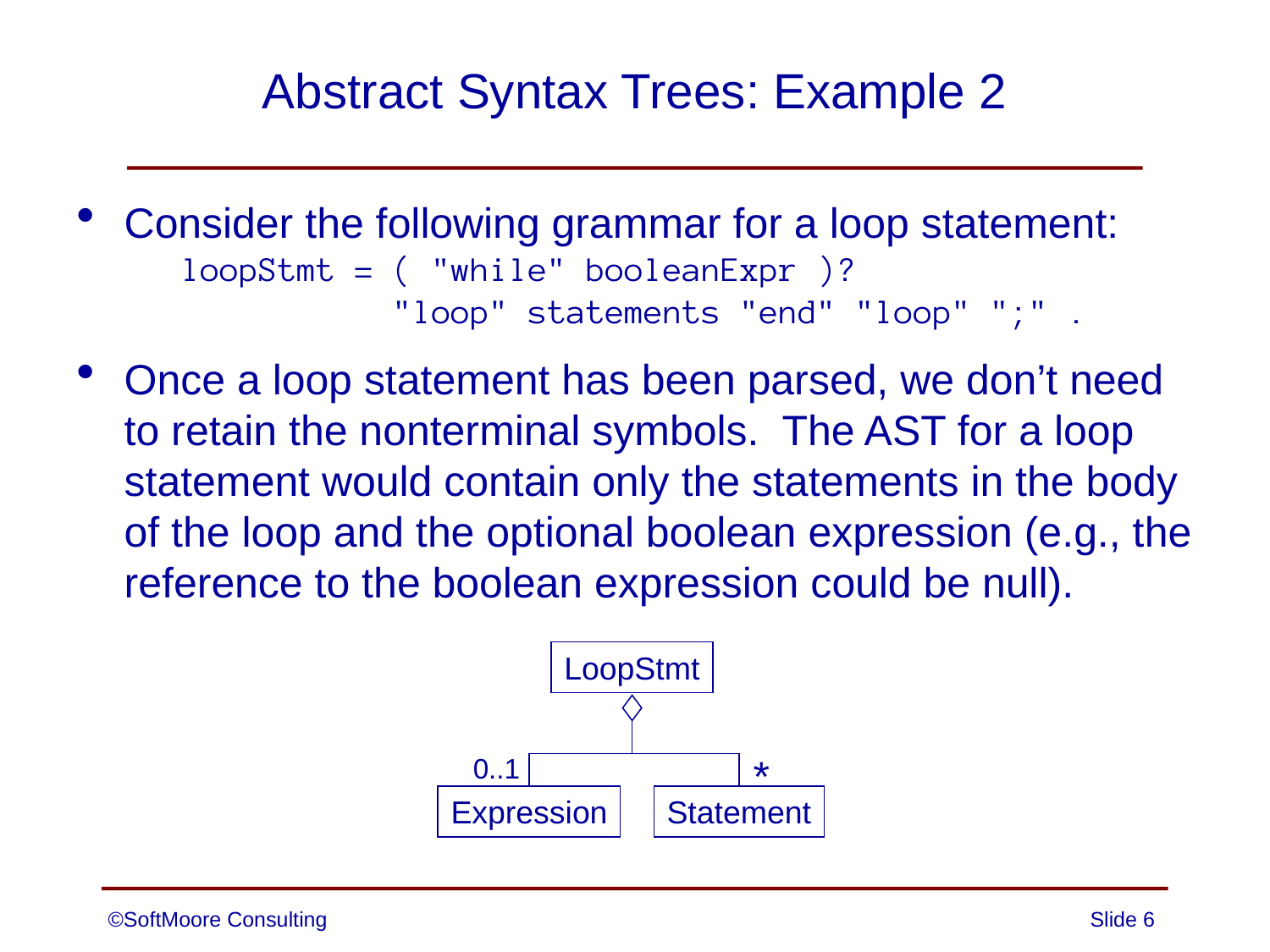

# Abstract Syntax Trees: Example 2
Consider the following grammar for a loop statement:
   loopStmt = ( "while" booleanExpr )?
              "loop" statements "end" "loop" ";" .
Once a loop statement has been parsed, we don’t need to retain the nonterminal symbols.  The AST for a loop statement would contain only the statements in the body of the loop and the optional boolean expression (e.g., the reference to the boolean expression could be null).

LoopStmt

*
0..1
Expression
Statement
©SoftMoore Consulting
Slide 6